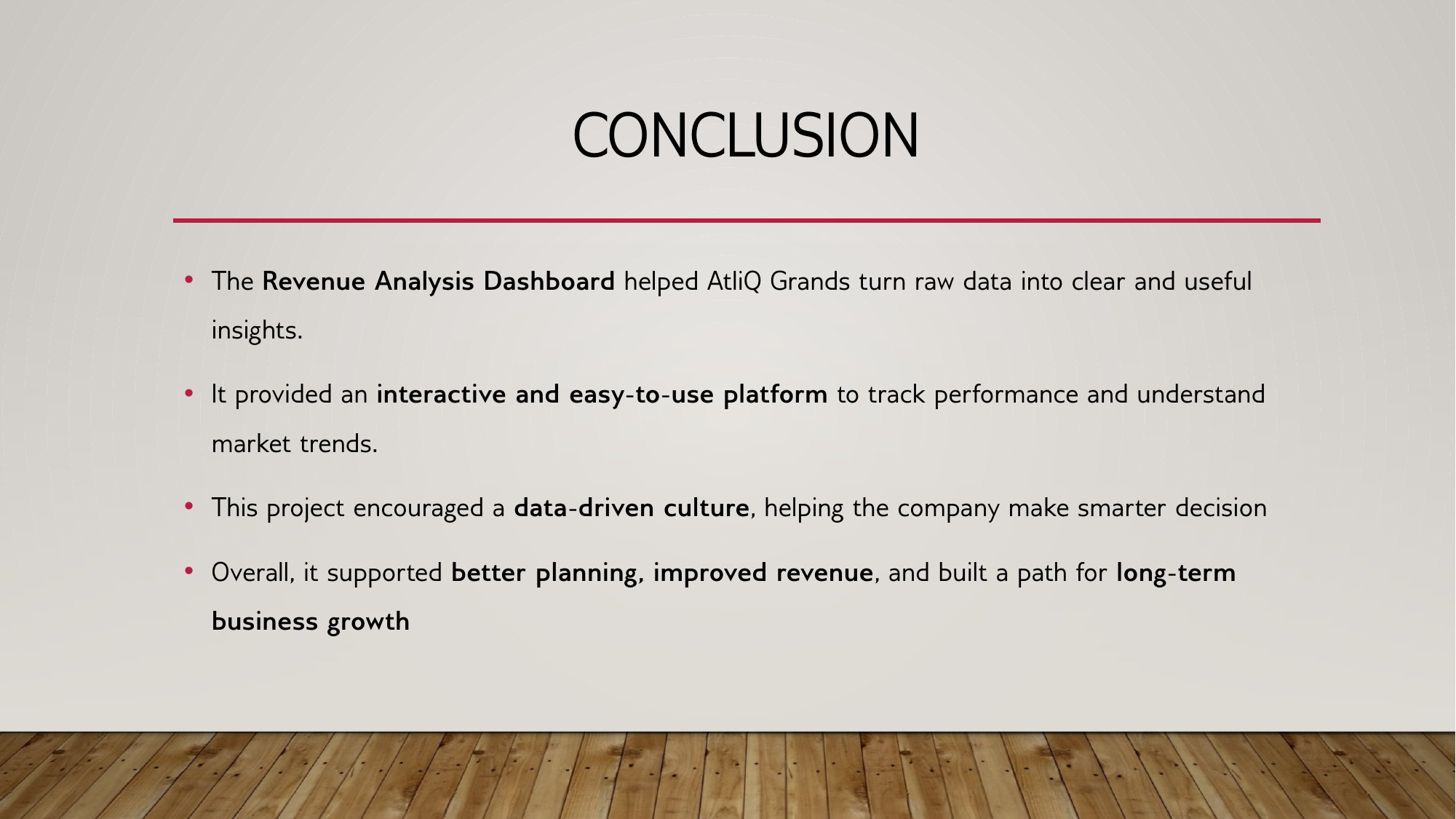

# Conclusion
The Revenue Analysis Dashboard helped AtliQ Grands turn raw data into clear and useful insights.
It provided an interactive and easy-to-use platform to track performance and understand market trends.
This project encouraged a data-driven culture, helping the company make smarter decision
Overall, it supported better planning, improved revenue, and built a path for long-term business growth